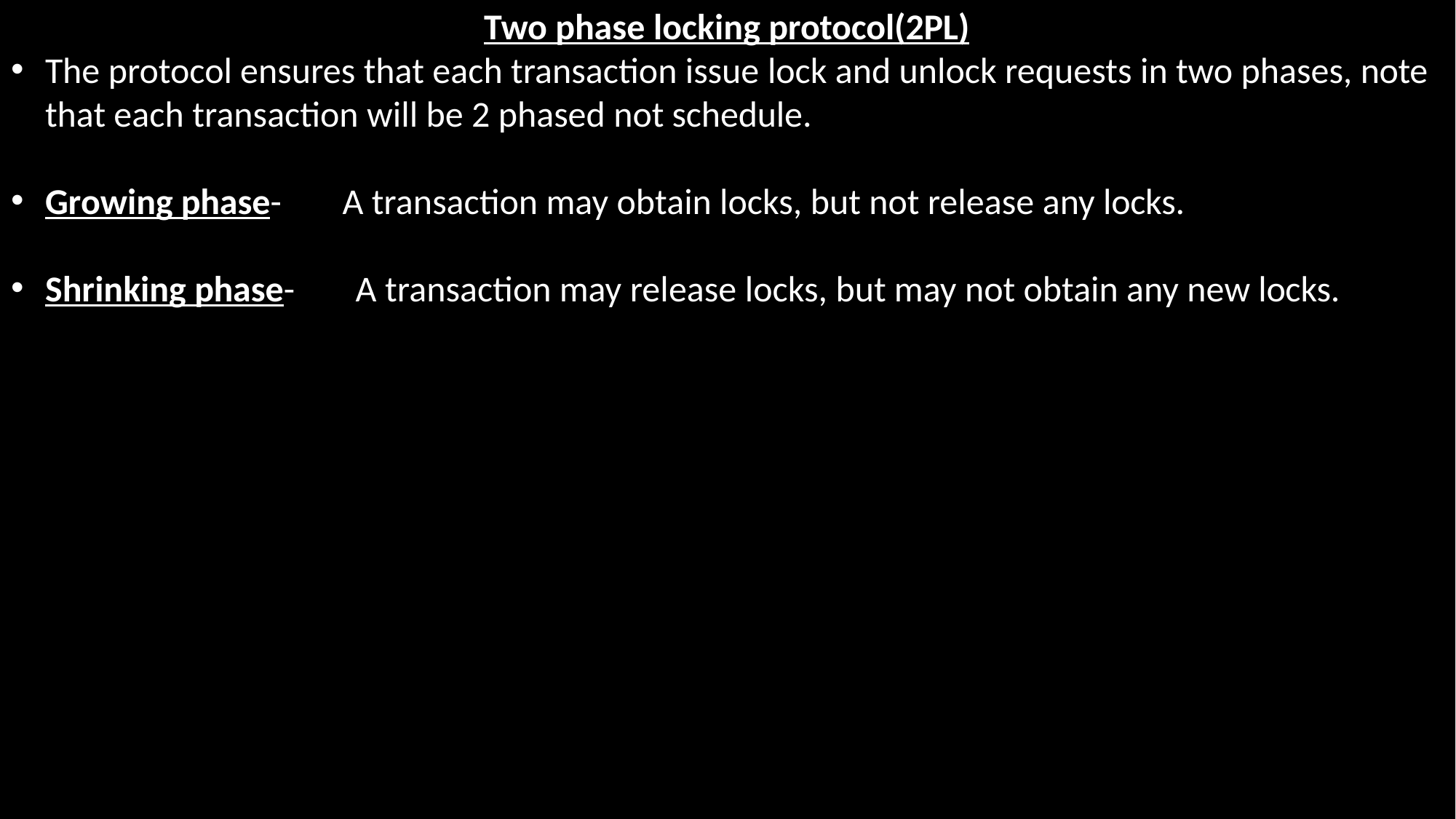

Two phase locking protocol(2PL)
The protocol ensures that each transaction issue lock and unlock requests in two phases, note that each transaction will be 2 phased not schedule.
Growing phase-	A transaction may obtain locks, but not release any locks.
Shrinking phase-	A transaction may release locks, but may not obtain any new locks.